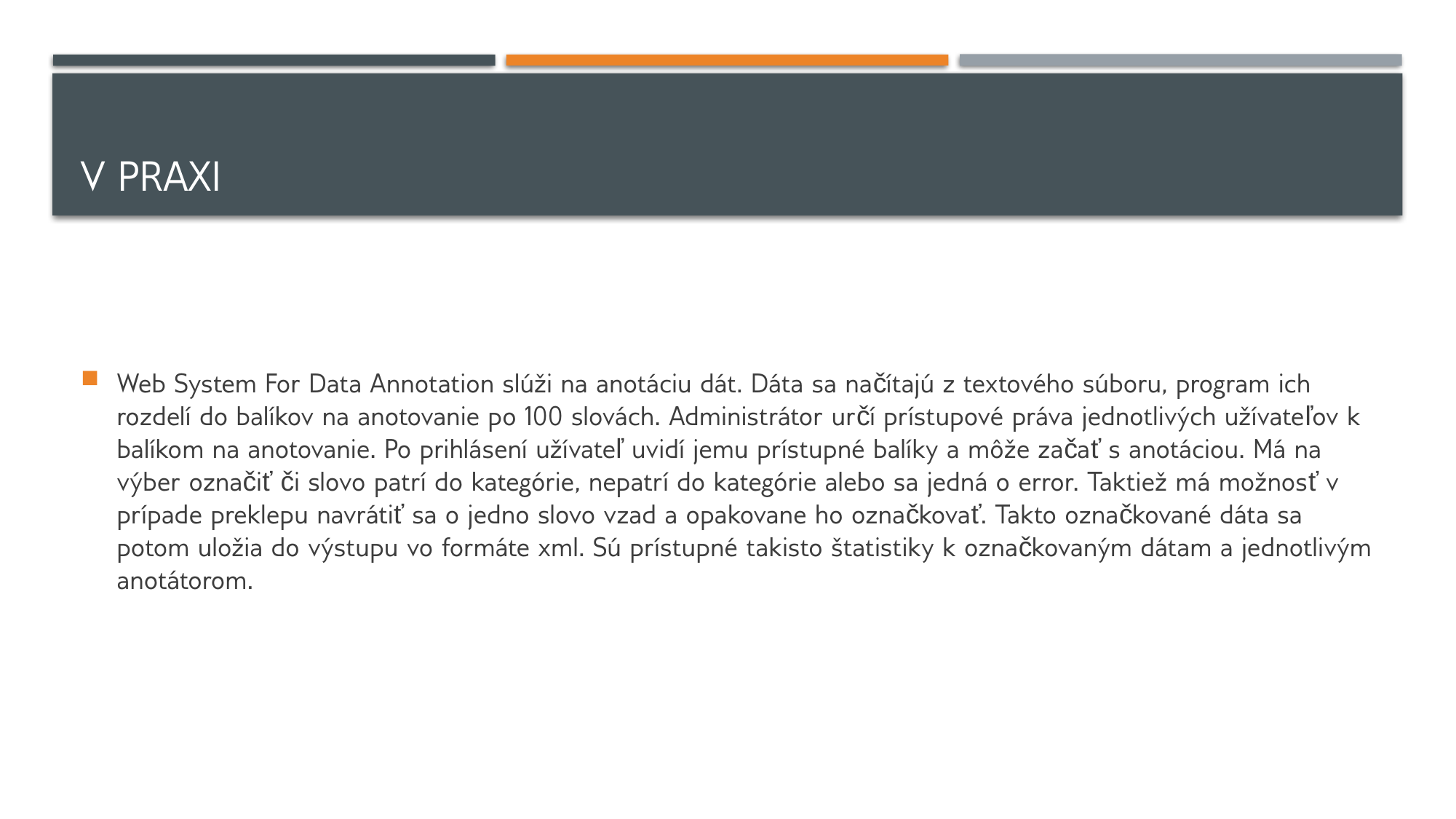

# V PRAXI
Web System For Data Annotation slúži na anotáciu dát. Dáta sa načítajú z textového súboru, program ich rozdelí do balíkov na anotovanie po 100 slovách. Administrátor určí prístupové práva jednotlivých užívateľov k balíkom na anotovanie. Po prihlásení užívateľ uvidí jemu prístupné balíky a môže začať s anotáciou. Má na výber označiť či slovo patrí do kategórie, nepatrí do kategórie alebo sa jedná o error. Taktiež má možnosť v prípade preklepu navrátiť sa o jedno slovo vzad a opakovane ho označkovať. Takto označkované dáta sa potom uložia do výstupu vo formáte xml. Sú prístupné takisto štatistiky k označkovaným dátam a jednotlivým anotátorom.